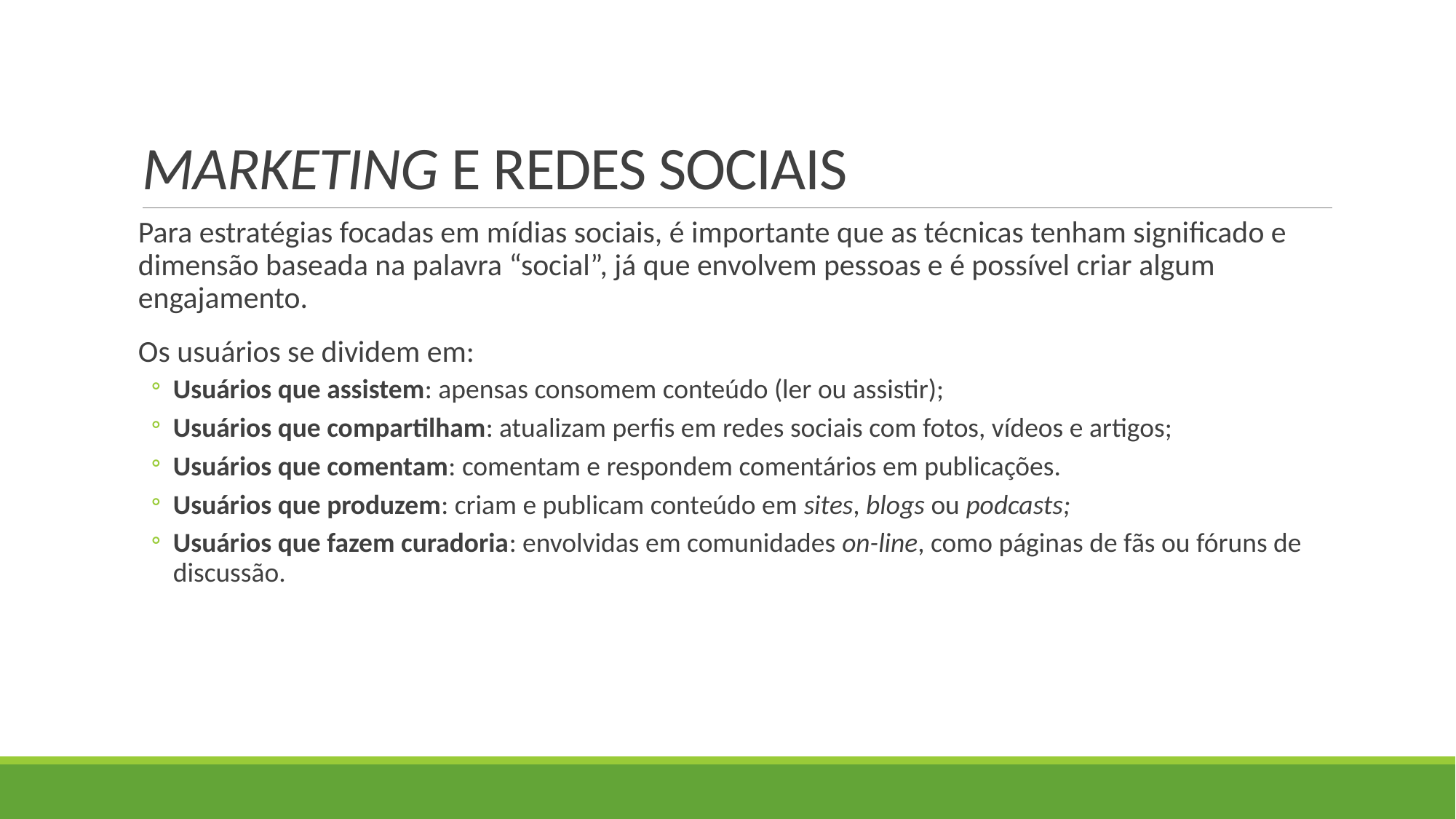

# MARKETING E REDES SOCIAIS
Para estratégias focadas em mídias sociais, é importante que as técnicas tenham significado e dimensão baseada na palavra “social”, já que envolvem pessoas e é possível criar algum engajamento.
Os usuários se dividem em:
Usuários que assistem: apensas consomem conteúdo (ler ou assistir);
Usuários que compartilham: atualizam perfis em redes sociais com fotos, vídeos e artigos;
Usuários que comentam: comentam e respondem comentários em publicações.
Usuários que produzem: criam e publicam conteúdo em sites, blogs ou podcasts;
Usuários que fazem curadoria: envolvidas em comunidades on-line, como páginas de fãs ou fóruns de discussão.